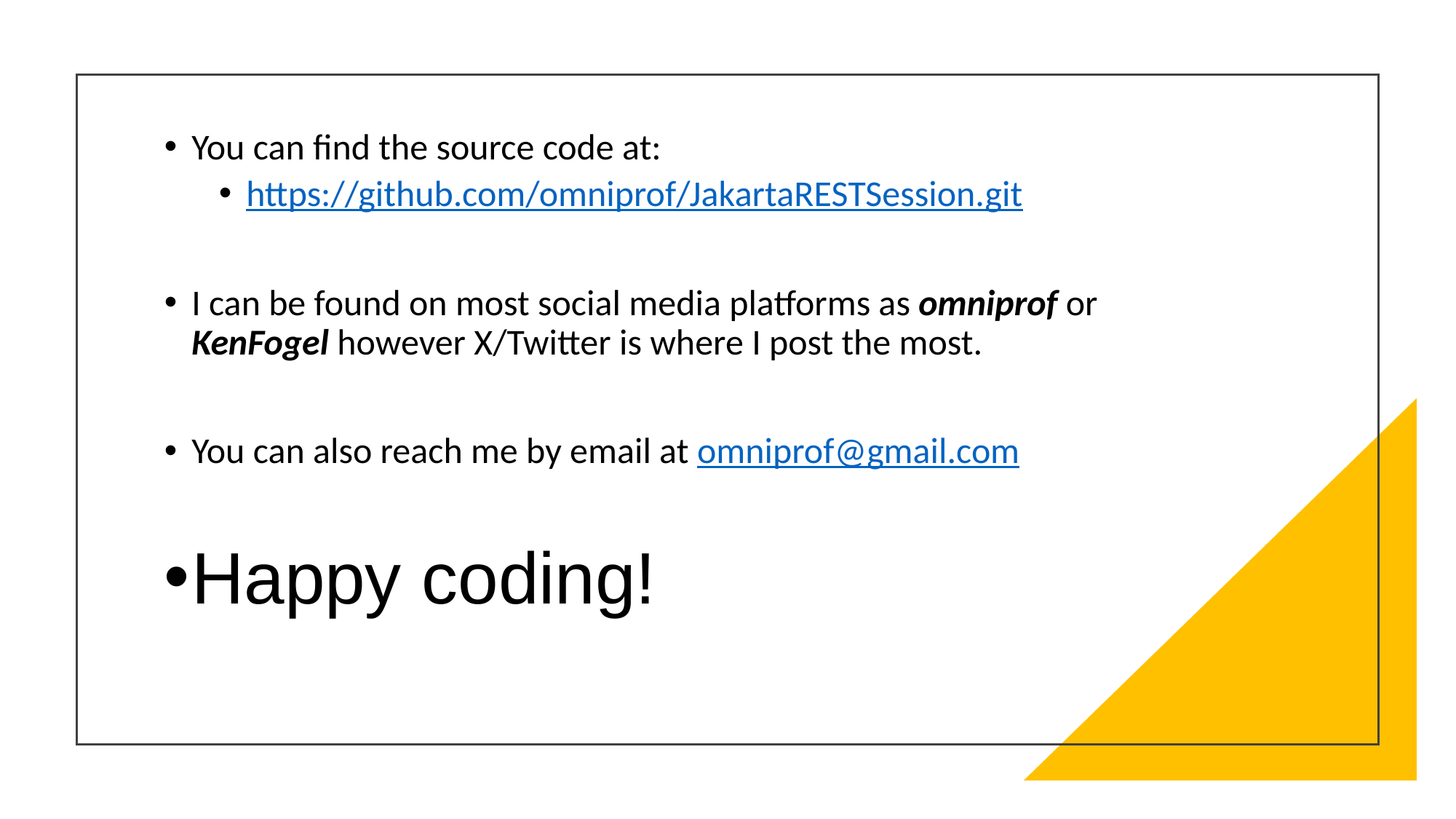

You can find the source code at:
https://github.com/omniprof/JakartaRESTSession.git

I can be found on most social media platforms as omniprof or KenFogel however X/Twitter is where I post the most.

You can also reach me by email at omniprof@gmail.com

Happy coding!